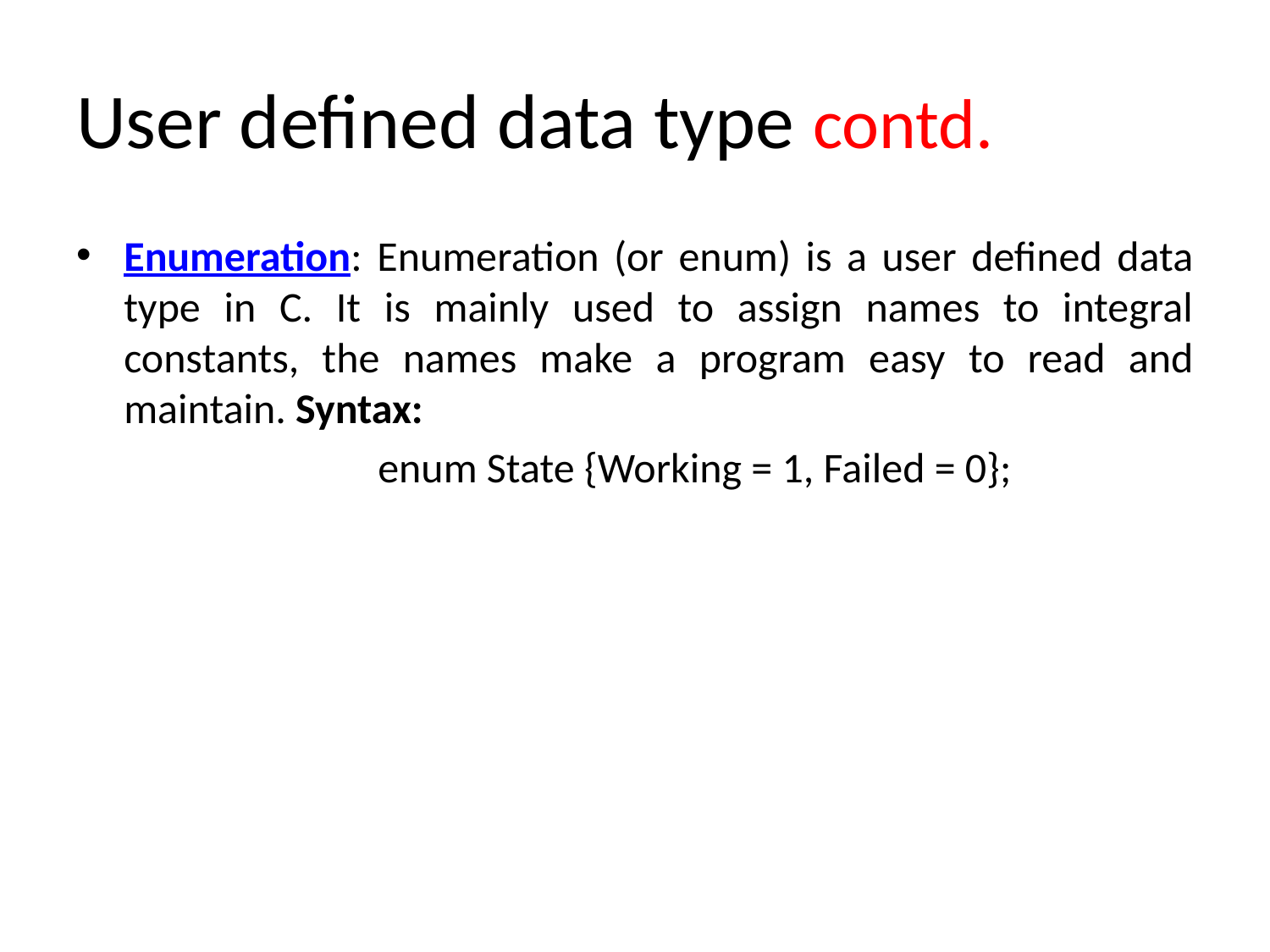

# User defined data type contd.
Enumeration: Enumeration (or enum) is a user defined data type in C. It is mainly used to assign names to integral constants, the names make a program easy to read and maintain. Syntax:
			enum State {Working = 1, Failed = 0};